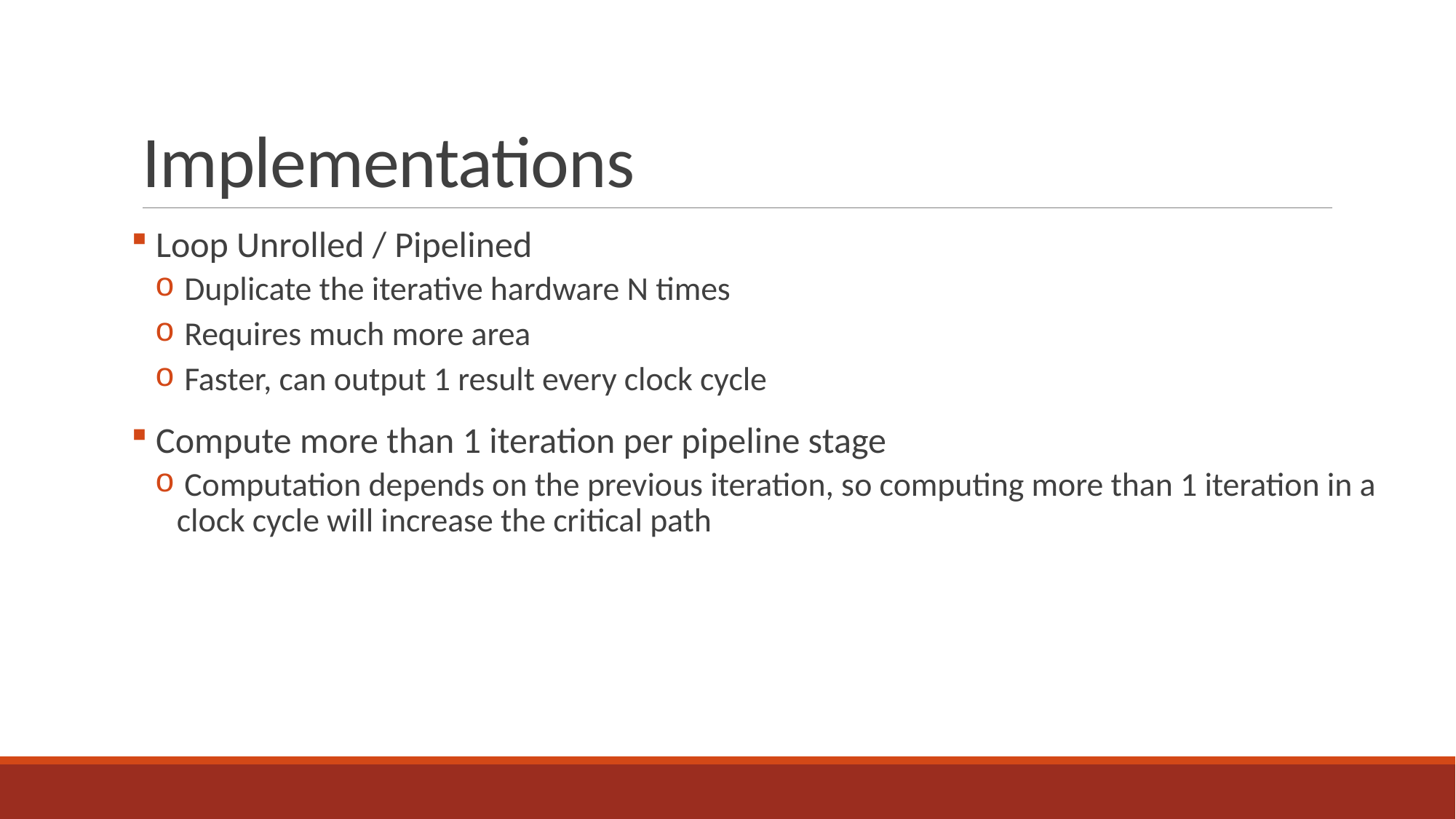

# Implementations
 Loop Unrolled / Pipelined
 Duplicate the iterative hardware N times
 Requires much more area
 Faster, can output 1 result every clock cycle
 Compute more than 1 iteration per pipeline stage
 Computation depends on the previous iteration, so computing more than 1 iteration in a clock cycle will increase the critical path